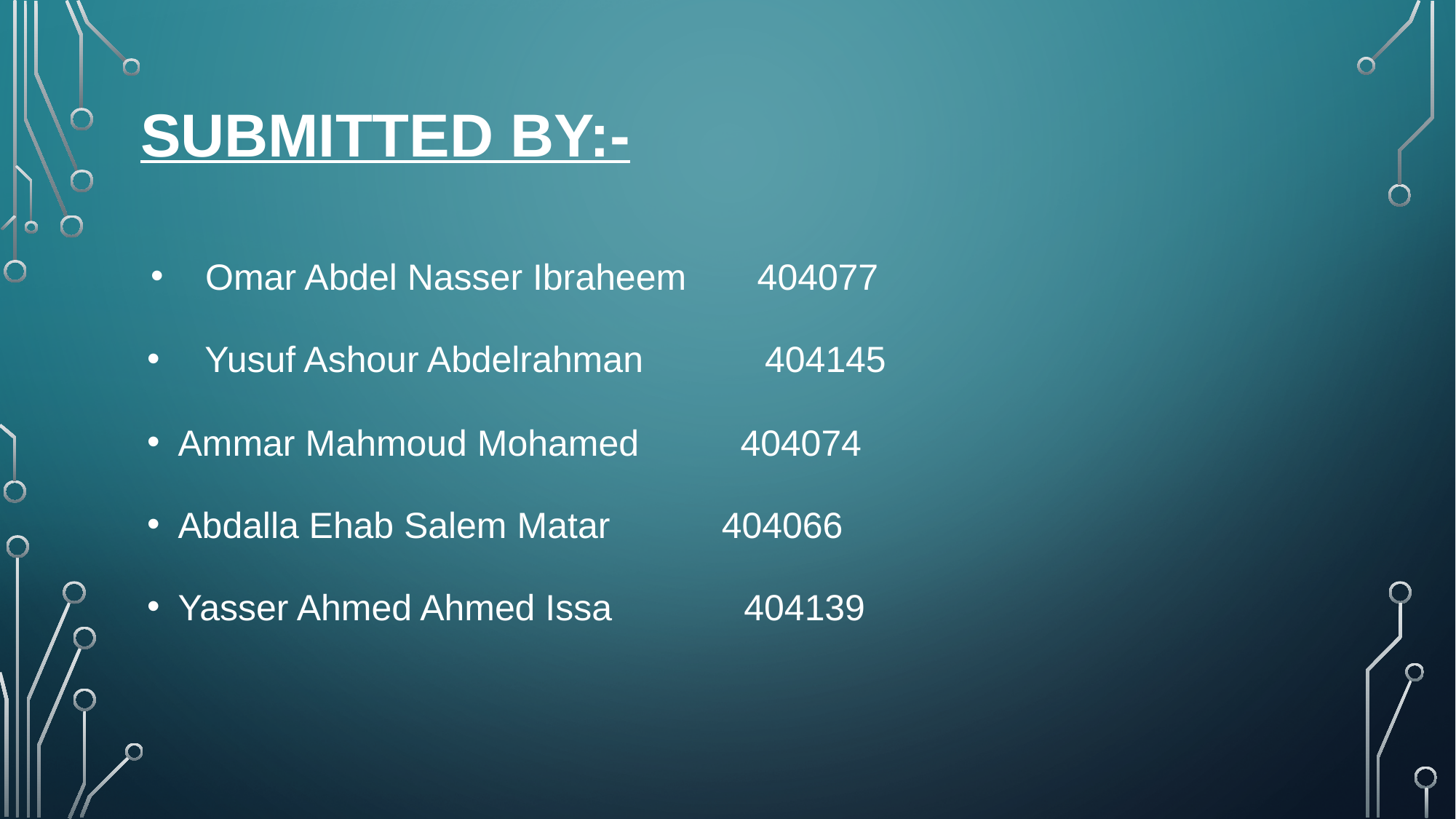

# Submitted By:-
Omar Abdel Nasser Ibraheem       404077

   Yusuf Ashour Abdelrahman            404145

Ammar Mahmoud Mohamed          404074

Abdalla Ehab Salem Matar           404066

Yasser Ahmed Ahmed Issa             404139